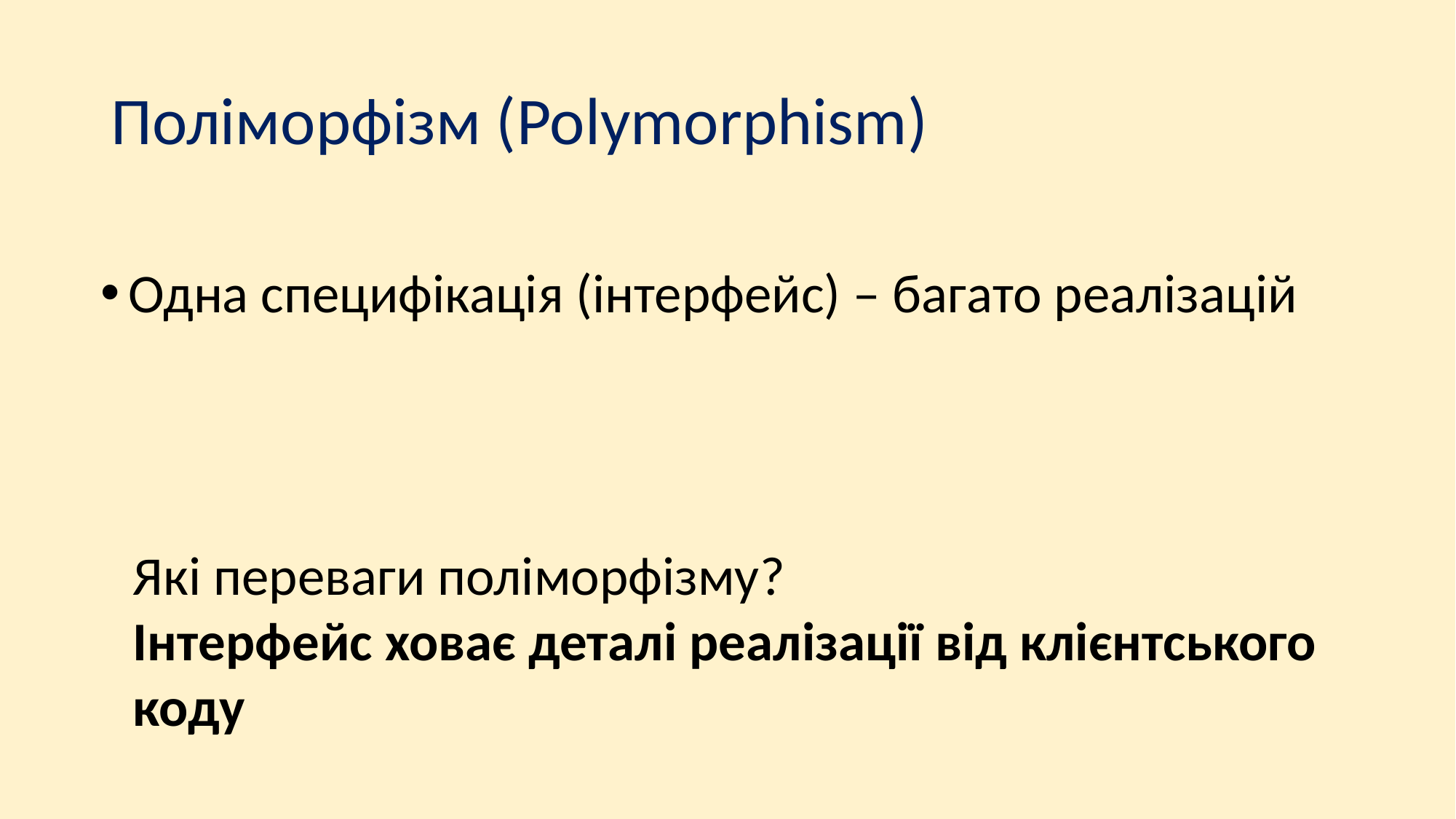

# Поліморфізм (Polymorphism)
Одна специфікація (інтерфейс) – багато реалізацій
Які переваги поліморфізму?
Інтерфейс ховає деталі реалізації від клієнтського коду